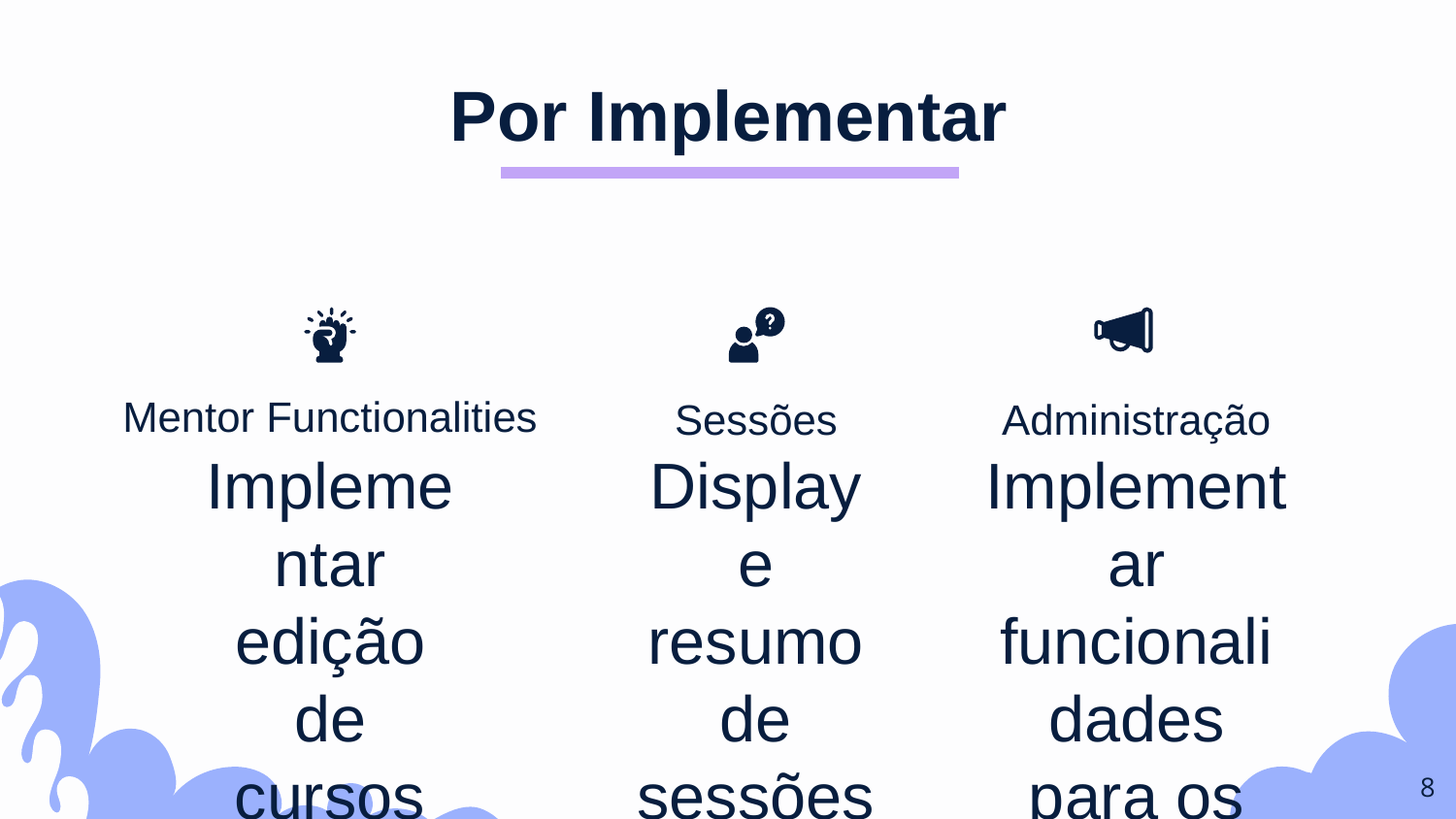

# Por Implementar

Mentor Functionalities
Sessões
Administração
Display e resumo de sessões de um certo curso
Implementar edição de cursos
Implementar funcionalidades para os admins e auditar a atividade
8